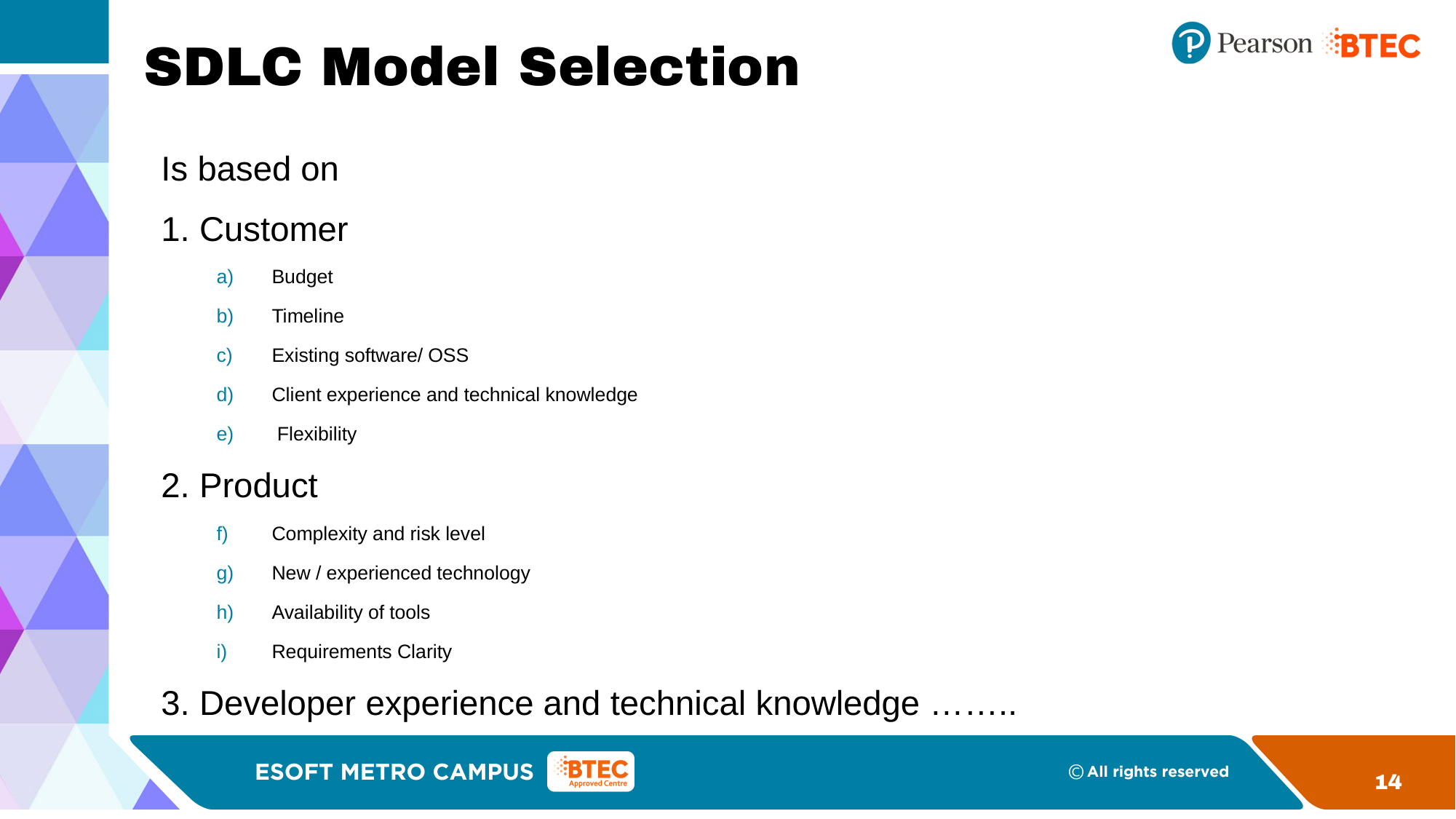

# SDLC Model Selection
Is based on
1. Customer
Budget
Timeline
Existing software/ OSS
Client experience and technical knowledge
 Flexibility
2. Product
Complexity and risk level
New / experienced technology
Availability of tools
Requirements Clarity
3. Developer experience and technical knowledge ……..
14